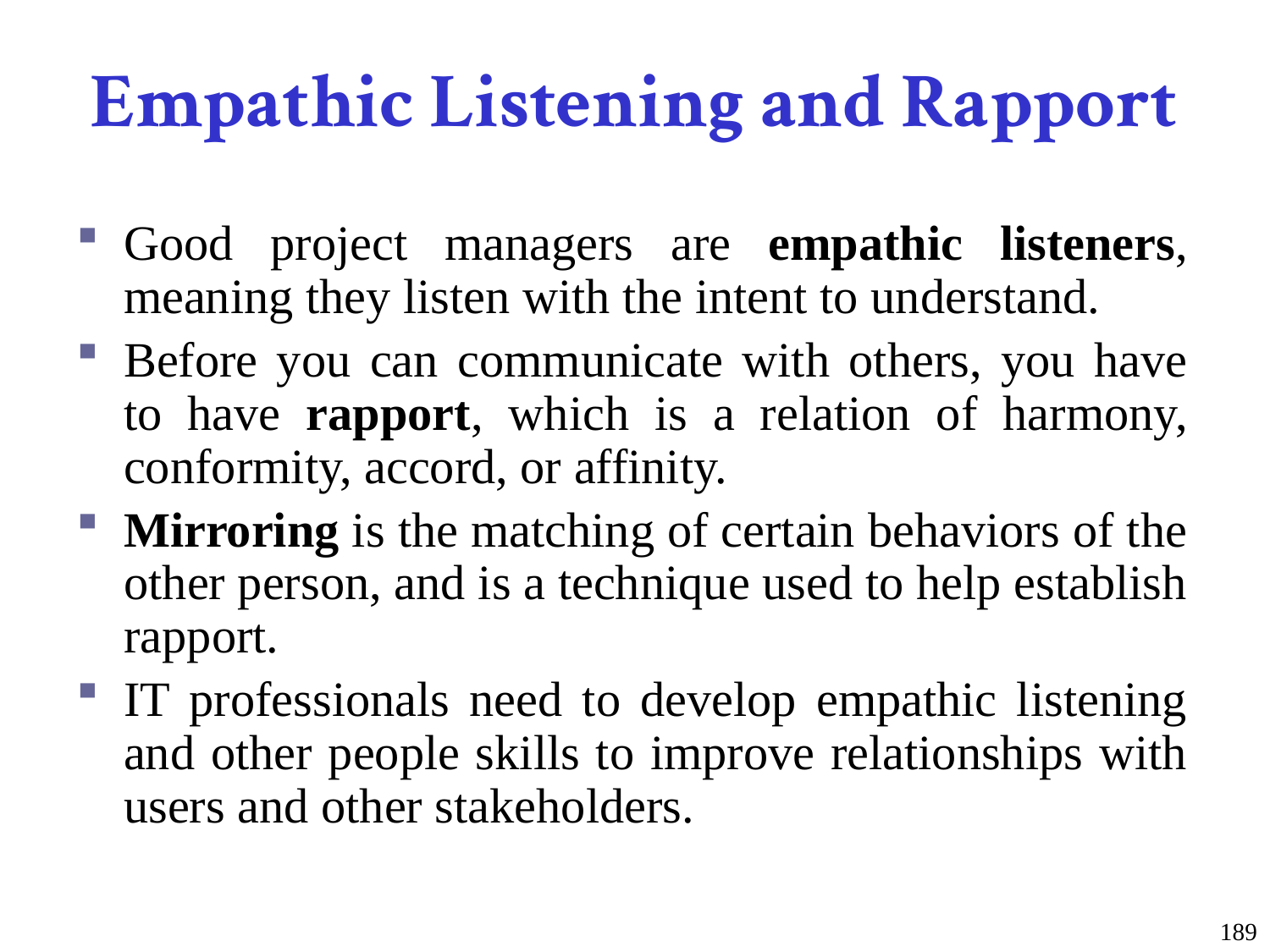

# Empathic Listening and Rapport
Good project managers are empathic listeners, meaning they listen with the intent to understand.
Before you can communicate with others, you have to have rapport, which is a relation of harmony, conformity, accord, or affinity.
Mirroring is the matching of certain behaviors of the other person, and is a technique used to help establish rapport.
IT professionals need to develop empathic listening and other people skills to improve relationships with users and other stakeholders.

189